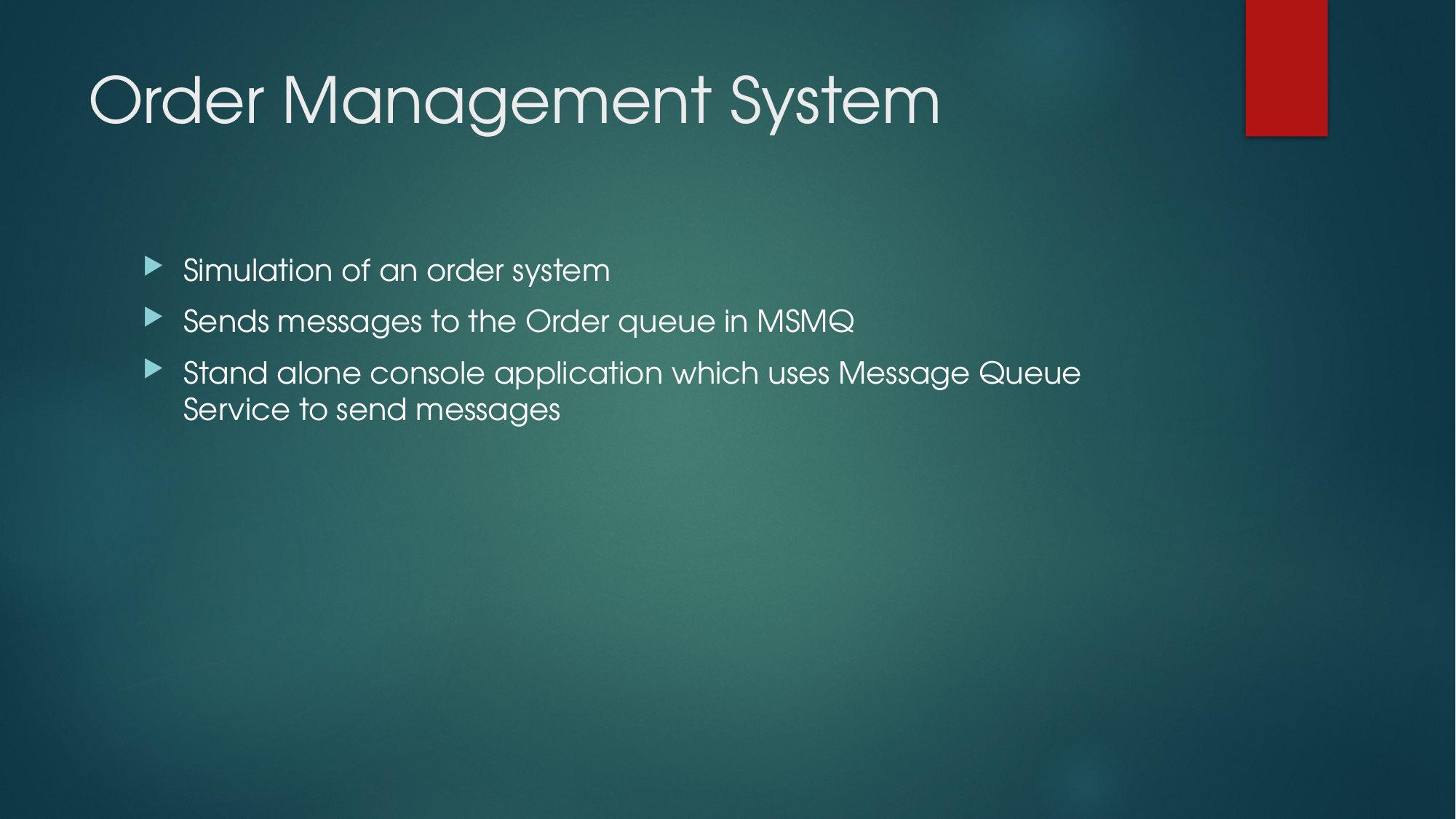

# Order Management System
Simulation of an order system
Sends messages to the Order queue in MSMQ
Stand alone console application which uses Message Queue Service to send messages